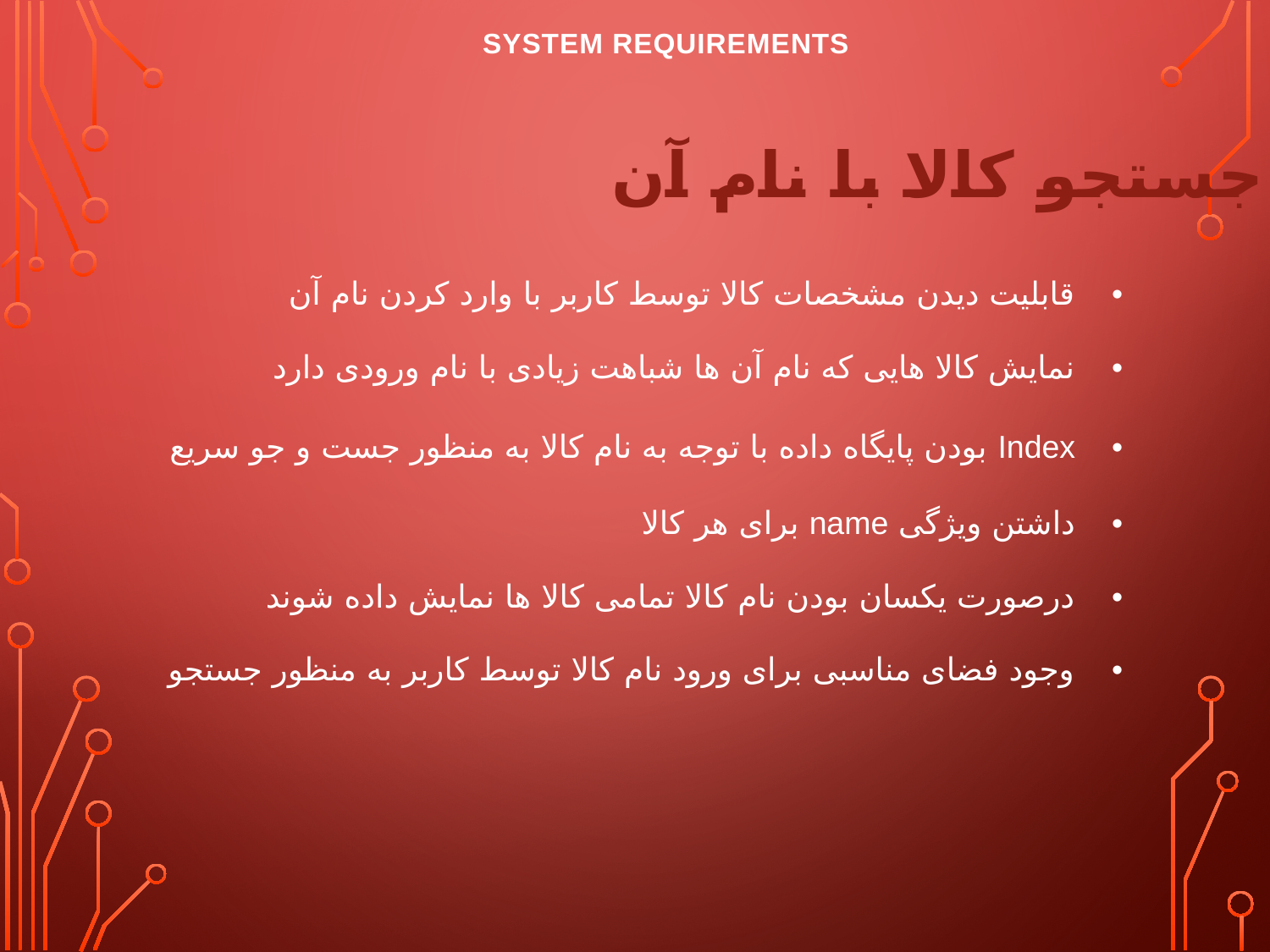

# SYSTEM REQUIREMENTS
جستجو کالا با نام آن

| قابلیت دیدن مشخصات کالا توسط کاربر با وارد کردن نام آن نمایش کالا هایی که نام آن ها شباهت زیادی با نام ورودی دارد |
| --- |
| Index بودن پایگاه داده با توجه به نام کالا به منظور جست و جو سریع |
| داشتن ویژگی name برای هر کالا درصورت یکسان بودن نام کالا تمامی کالا ها نمایش داده شوند وجود فضای مناسبی برای ورود نام کالا توسط کاربر به منظور جستجو |